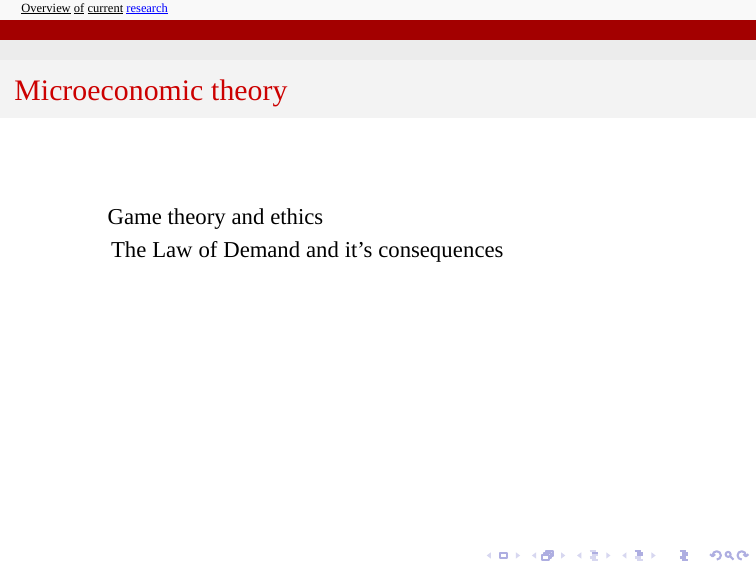

Overview of current research

Microeconomic theory
Game theory and ethics
The Law of Demand and it’s consequences